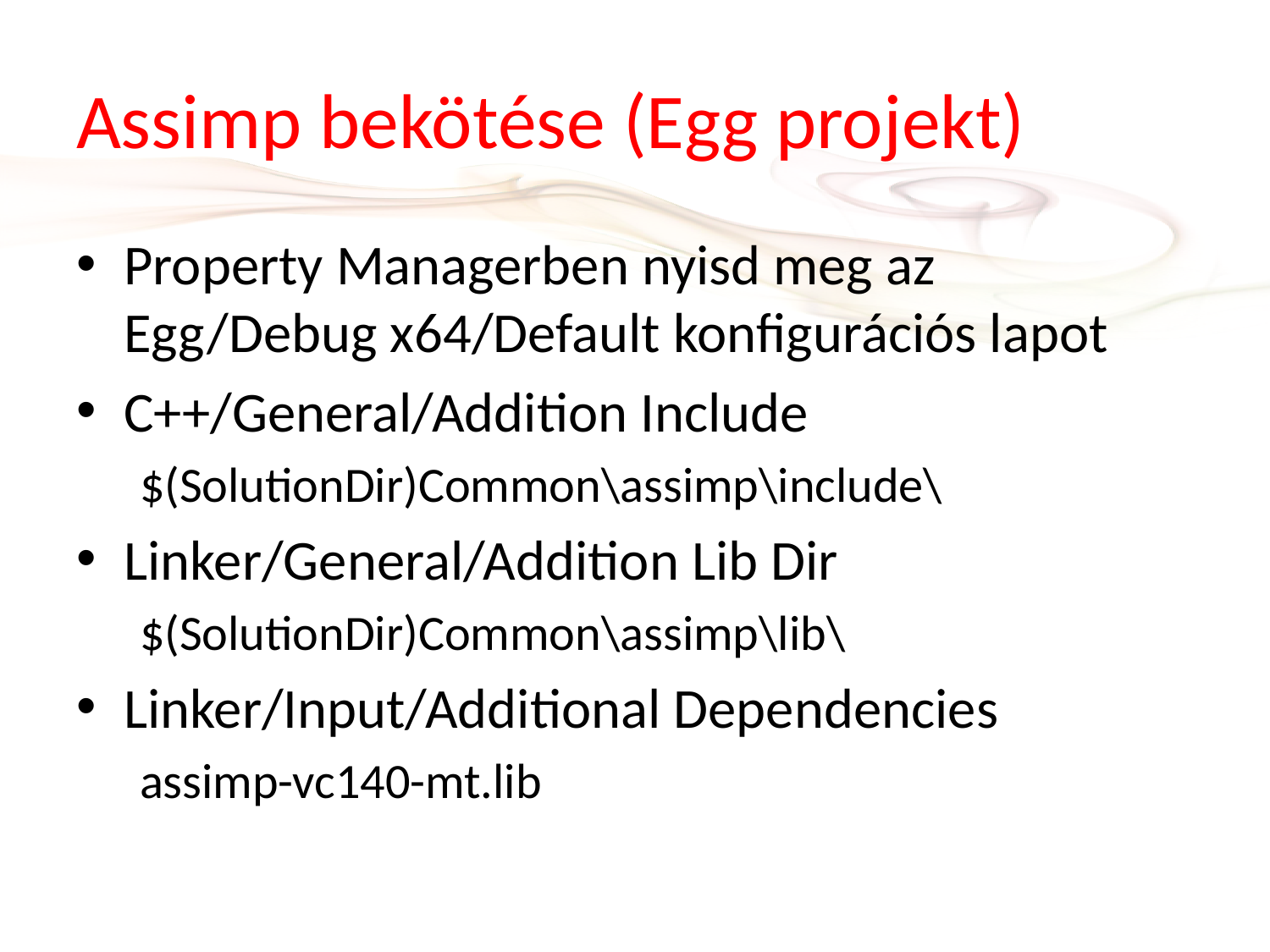

# Assimp bekötése (Egg projekt)
Property Managerben nyisd meg az Egg/Debug x64/Default konfigurációs lapot
C++/General/Addition Include
$(SolutionDir)Common\assimp\include\
Linker/General/Addition Lib Dir
$(SolutionDir)Common\assimp\lib\
Linker/Input/Additional Dependencies
assimp-vc140-mt.lib